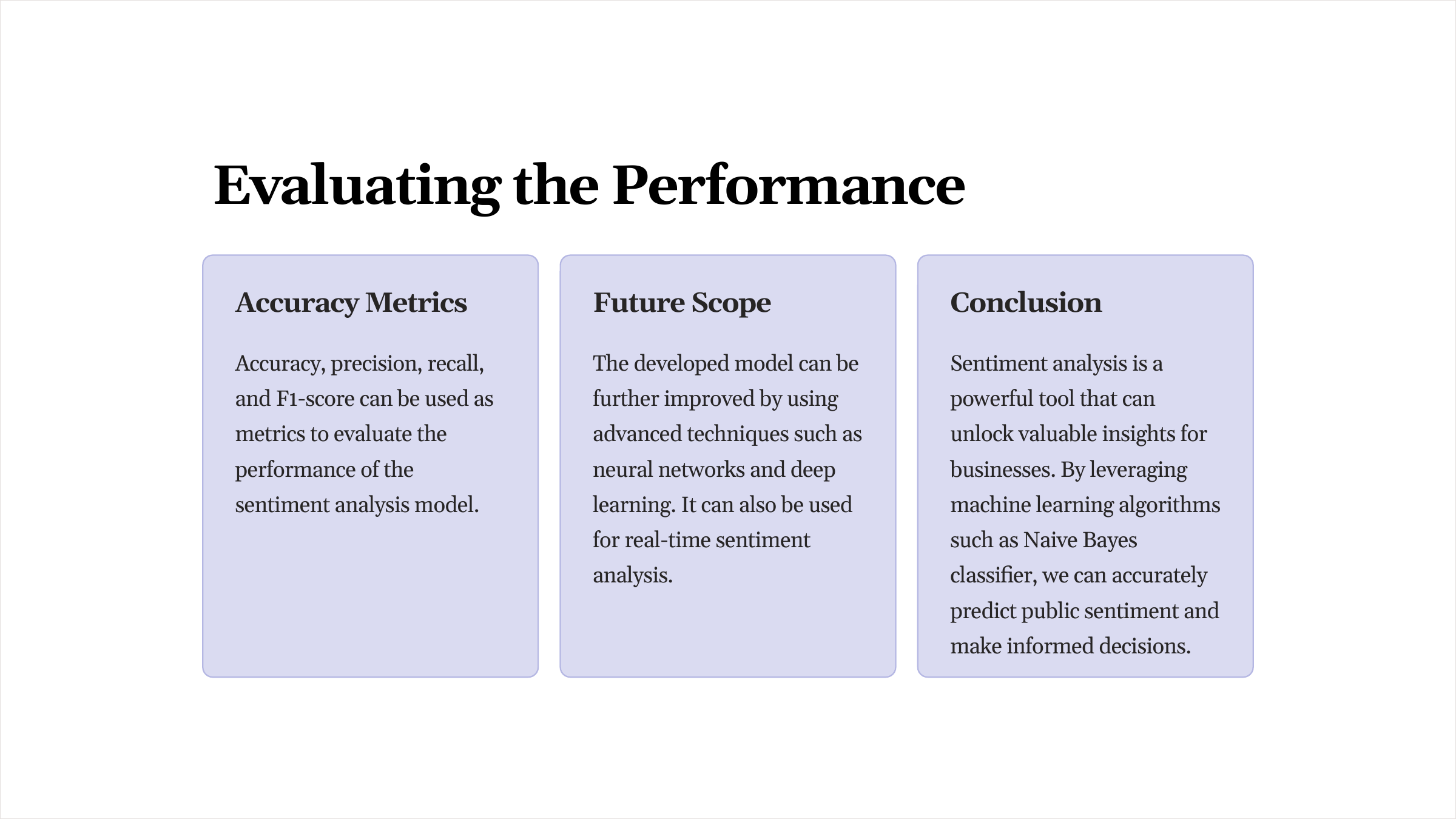

Evaluating the Performance

Accuracy Metrics
Future Scope
Conclusion
Accuracy, precision, recall, and F1-score can be used as metrics to evaluate the performance of the sentiment analysis model.
The developed model can be further improved by using advanced techniques such as neural networks and deep learning. It can also be used for real-time sentiment analysis.
Sentiment analysis is a powerful tool that can unlock valuable insights for businesses. By leveraging machine learning algorithms such as Naive Bayes classifier, we can accurately predict public sentiment and make informed decisions.